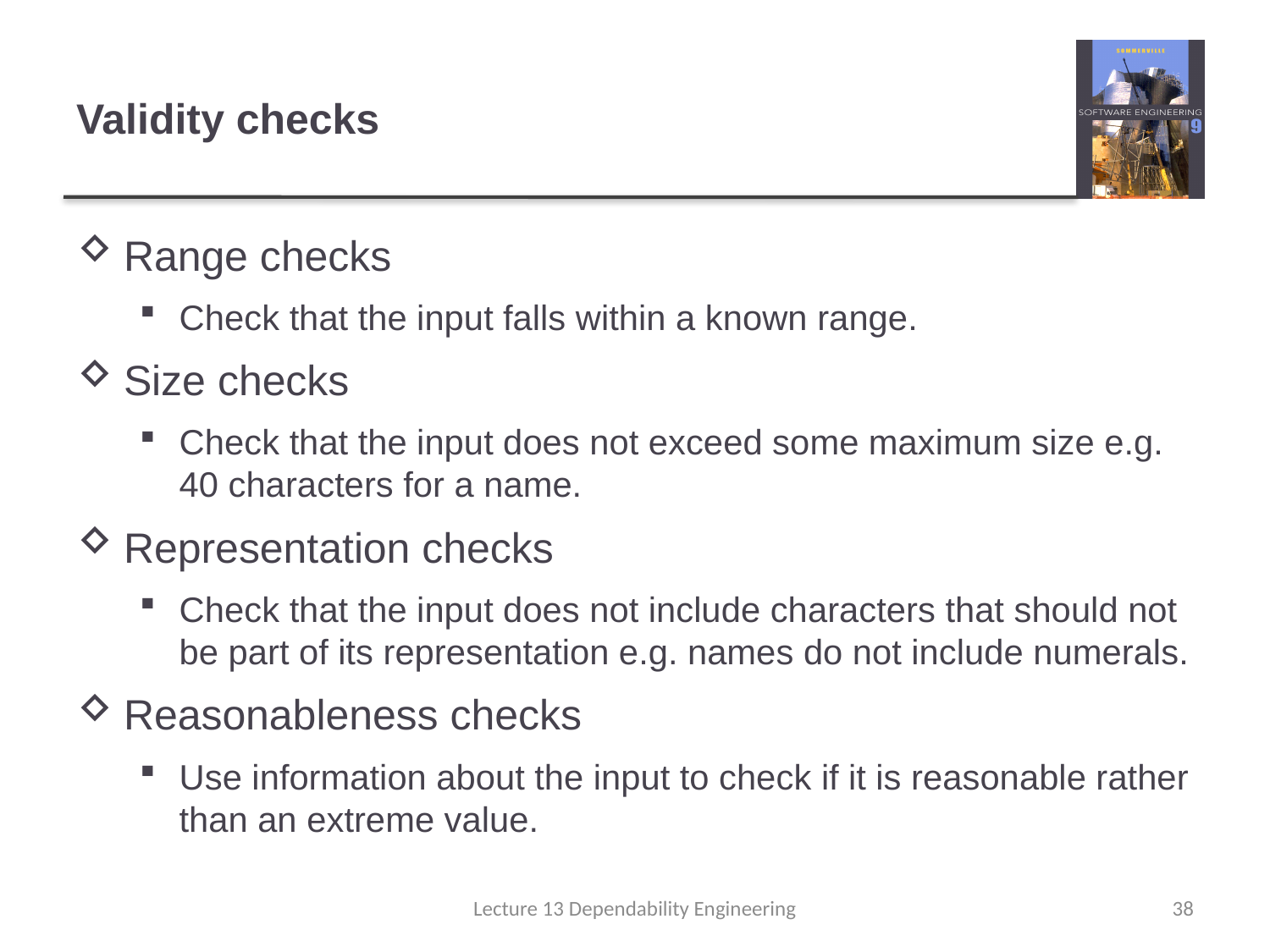

# Validity checks
Range checks
Check that the input falls within a known range.
Size checks
Check that the input does not exceed some maximum size e.g. 40 characters for a name.
Representation checks
Check that the input does not include characters that should not be part of its representation e.g. names do not include numerals.
Reasonableness checks
Use information about the input to check if it is reasonable rather than an extreme value.
Lecture 13 Dependability Engineering
38